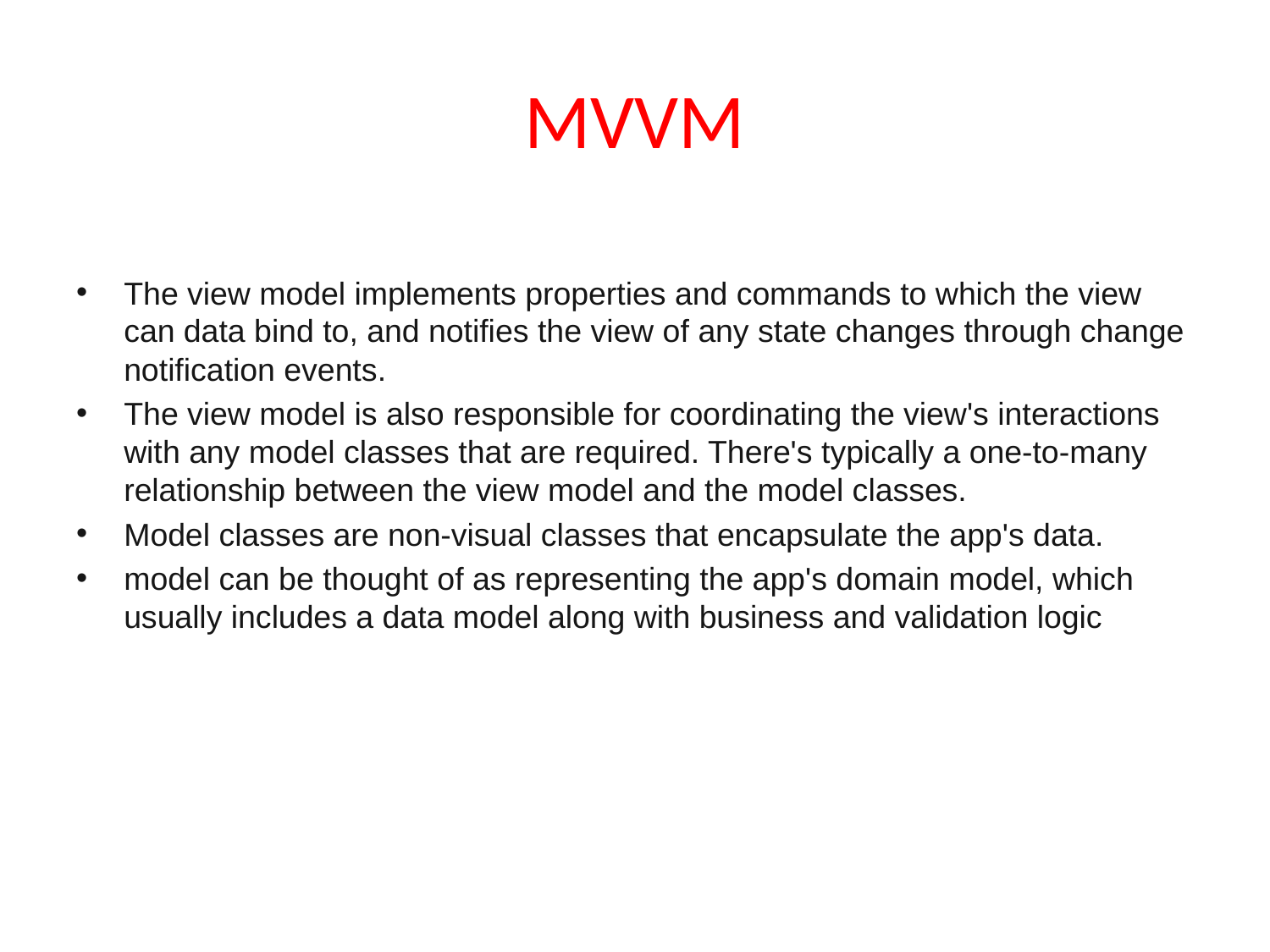

# MVVM

The view model implements properties and commands to which the view can data bind to, and notifies the view of any state changes through change notification events.
The view model is also responsible for coordinating the view's interactions with any model classes that are required. There's typically a one-to-many relationship between the view model and the model classes.
Model classes are non-visual classes that encapsulate the app's data.
model can be thought of as representing the app's domain model, which usually includes a data model along with business and validation logic